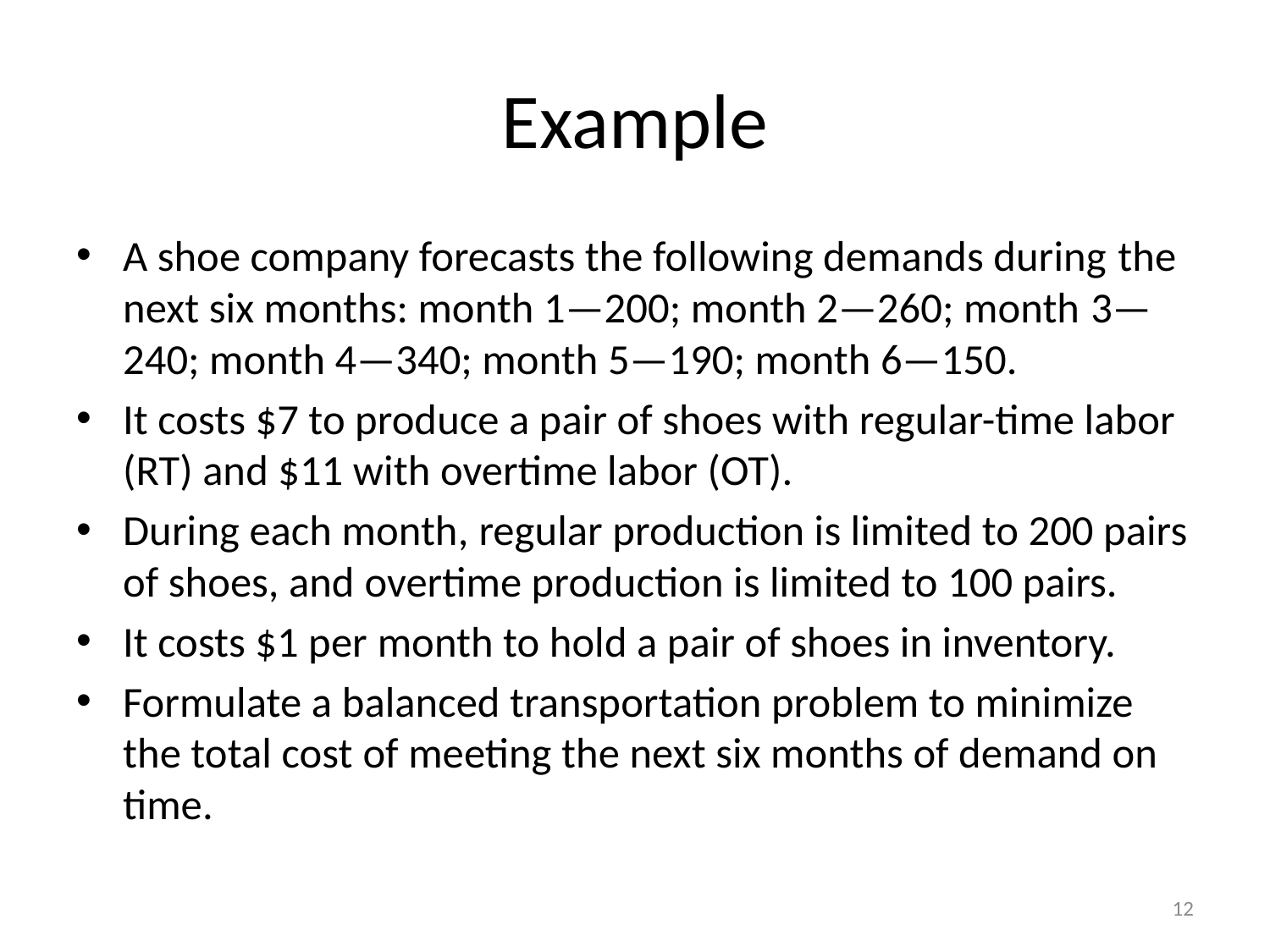

# Example
A shoe company forecasts the following demands during the next six months: month 1—200; month 2—260; month 3—240; month 4—340; month 5—190; month 6—150.
It costs $7 to produce a pair of shoes with regular-time labor (RT) and $11 with overtime labor (OT).
During each month, regular production is limited to 200 pairs of shoes, and overtime production is limited to 100 pairs.
It costs $1 per month to hold a pair of shoes in inventory.
Formulate a balanced transportation problem to minimize the total cost of meeting the next six months of demand on time.
12